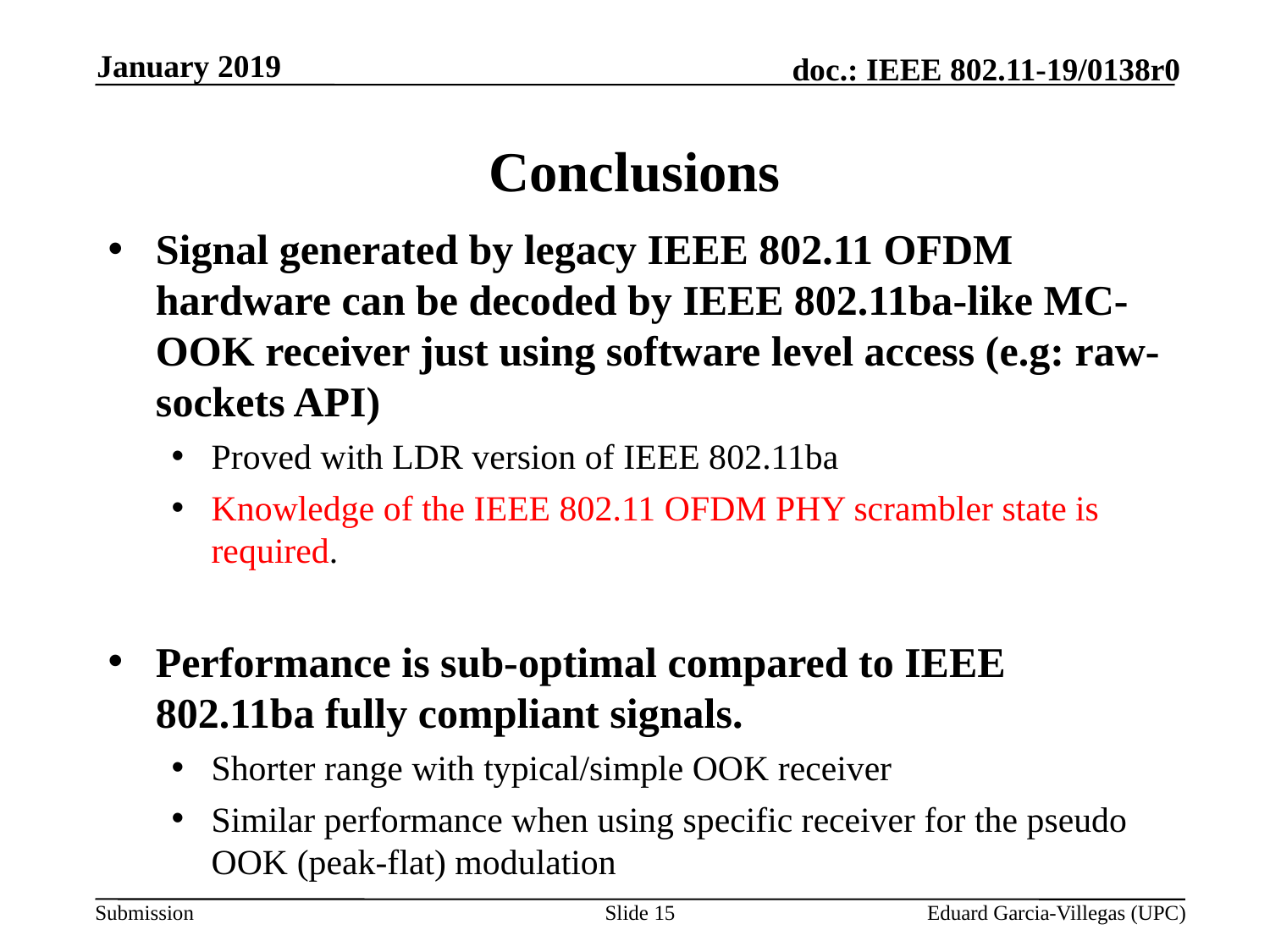

January 2019
# Conclusions
Signal generated by legacy IEEE 802.11 OFDM hardware can be decoded by IEEE 802.11ba-like MC-OOK receiver just using software level access (e.g: raw-sockets API)
Proved with LDR version of IEEE 802.11ba
Knowledge of the IEEE 802.11 OFDM PHY scrambler state is required.

Performance is sub-optimal compared to IEEE 802.11ba fully compliant signals.
Shorter range with typical/simple OOK receiver
Similar performance when using specific receiver for the pseudo OOK (peak-flat) modulation
Slide 15
Eduard Garcia-Villegas (UPC)